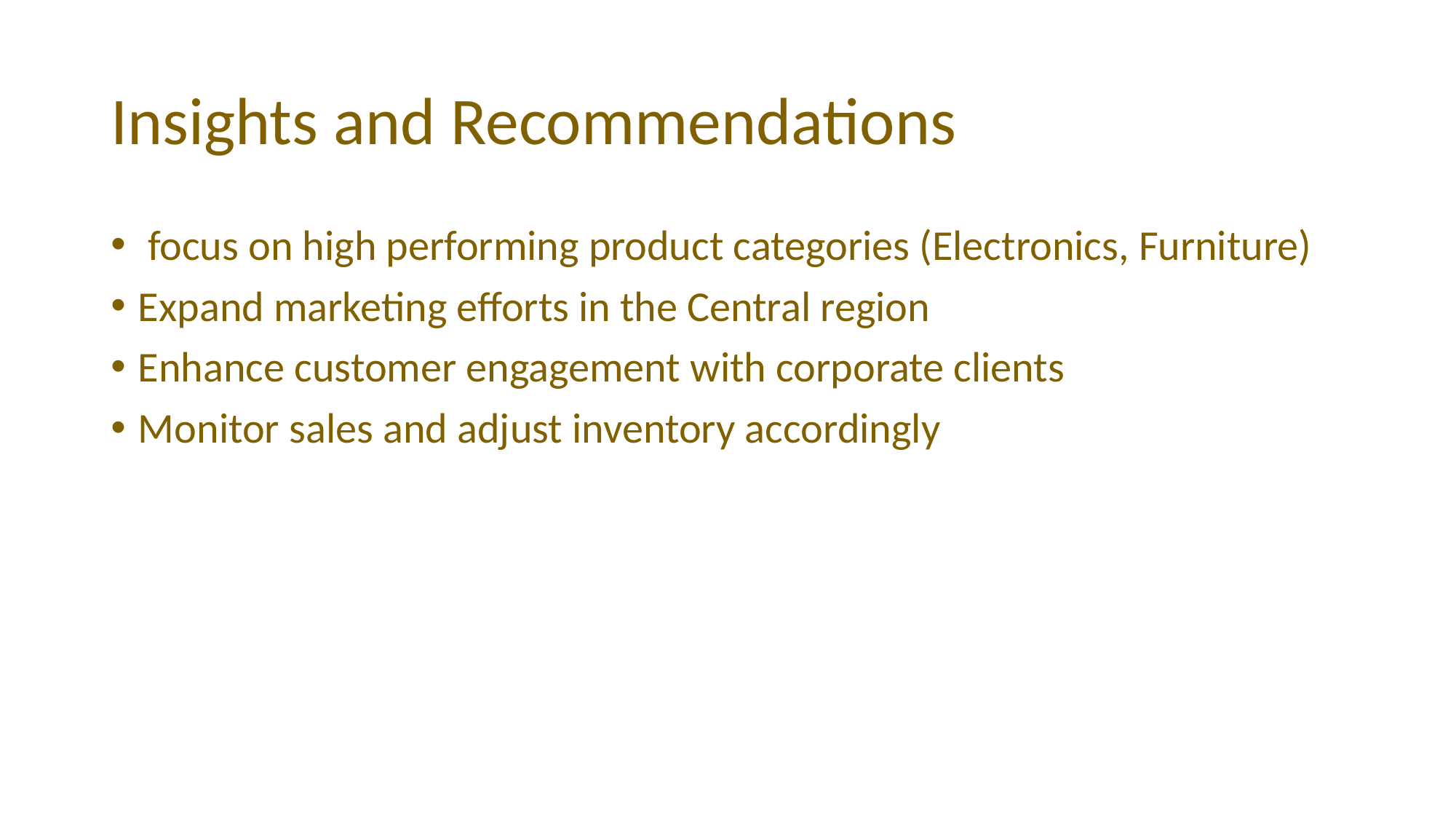

# Insights and Recommendations
 focus on high performing product categories (Electronics, Furniture)
Expand marketing efforts in the Central region
Enhance customer engagement with corporate clients
Monitor sales and adjust inventory accordingly